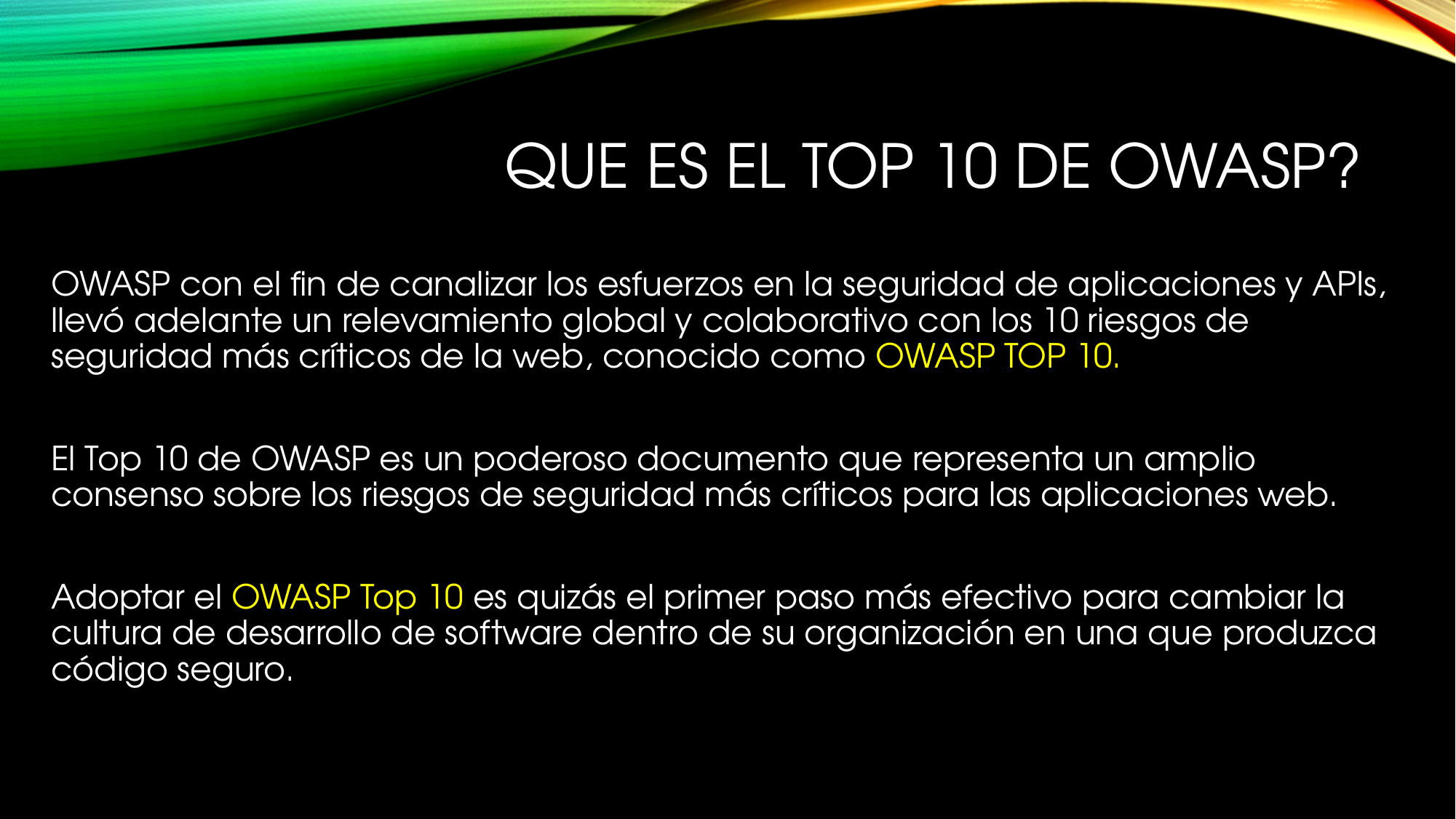

Que es el Top 10 de Owasp?
OWASP con el fin de canalizar los esfuerzos en la seguridad de aplicaciones y APIs, llevó adelante un relevamiento global y colaborativo con los 10 riesgos de seguridad más críticos de la web, conocido como OWASP TOP 10.

El Top 10 de OWASP es un poderoso documento que representa un amplio consenso sobre los riesgos de seguridad más críticos para las aplicaciones web.

Adoptar el OWASP Top 10 es quizás el primer paso más efectivo para cambiar la cultura de desarrollo de software dentro de su organización en una que produzca código seguro.